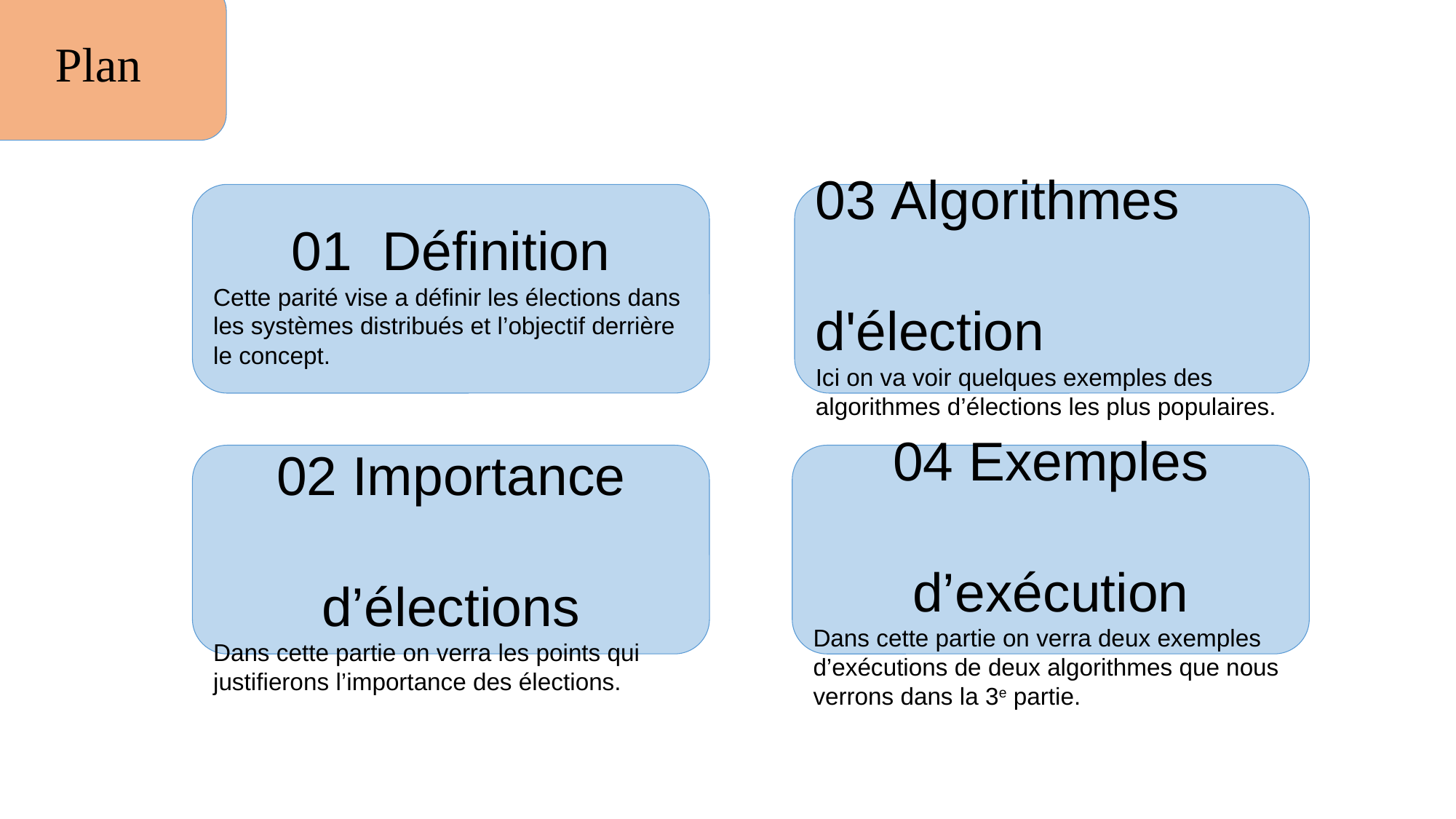

Plan
01  Définition
Cette parité vise a définir les élections dans les systèmes distribués et l’objectif derrière le concept.

03 Algorithmes d'élection
Ici on va voir quelques exemples des algorithmes d’élections les plus populaires.

02 Importance d’élections
Dans cette partie on verra les points qui justifierons l’importance des élections.

04 Exemples d’exécution
Dans cette partie on verra deux exemples d’exécutions de deux algorithmes que nous verrons dans la 3e partie.